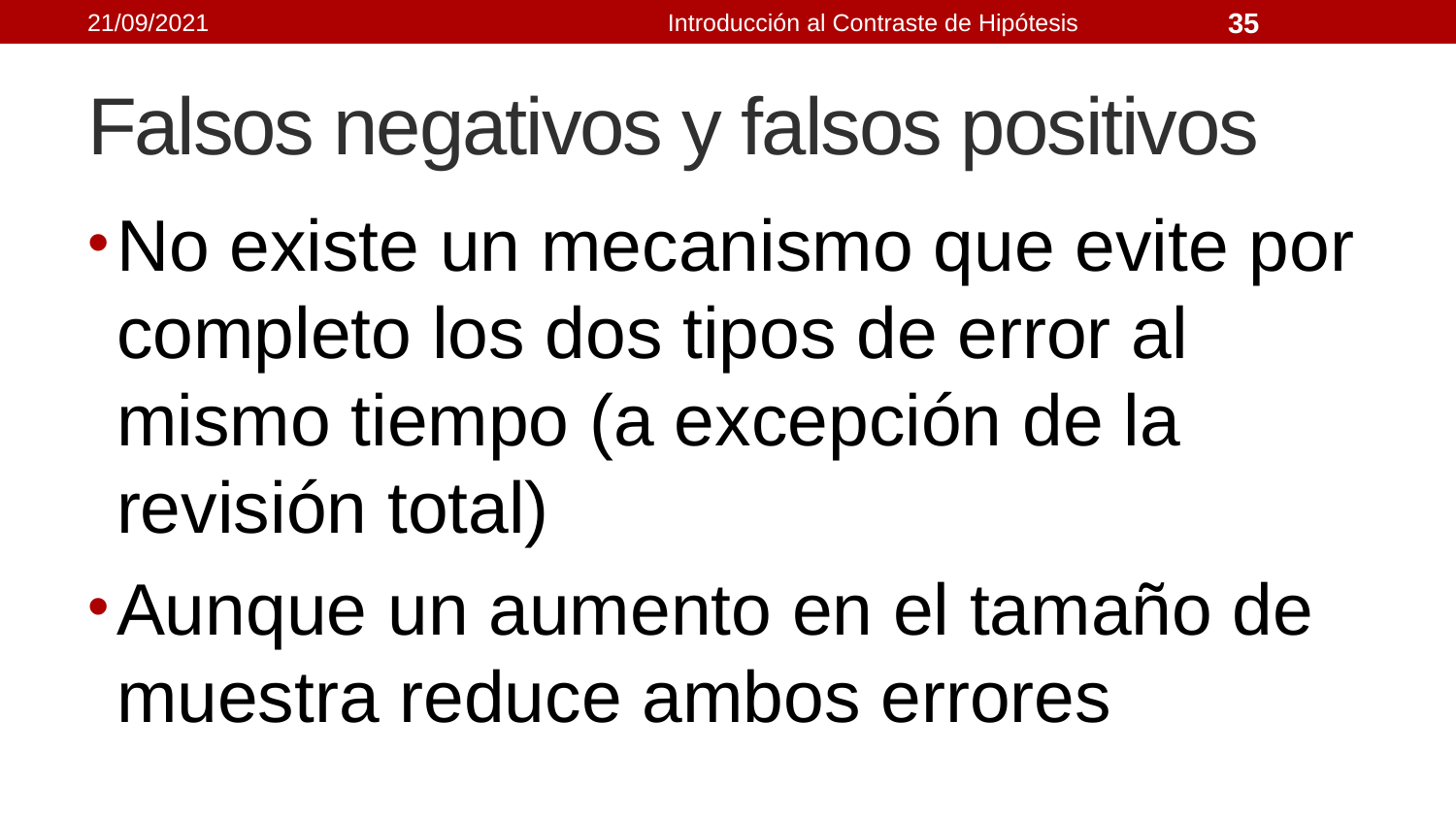

21/09/2021
Introducción al Contraste de Hipótesis
35
# Falsos negativos y falsos positivos
No existe un mecanismo que evite por completo los dos tipos de error al mismo tiempo (a excepción de la revisión total)
Aunque un aumento en el tamaño de muestra reduce ambos errores